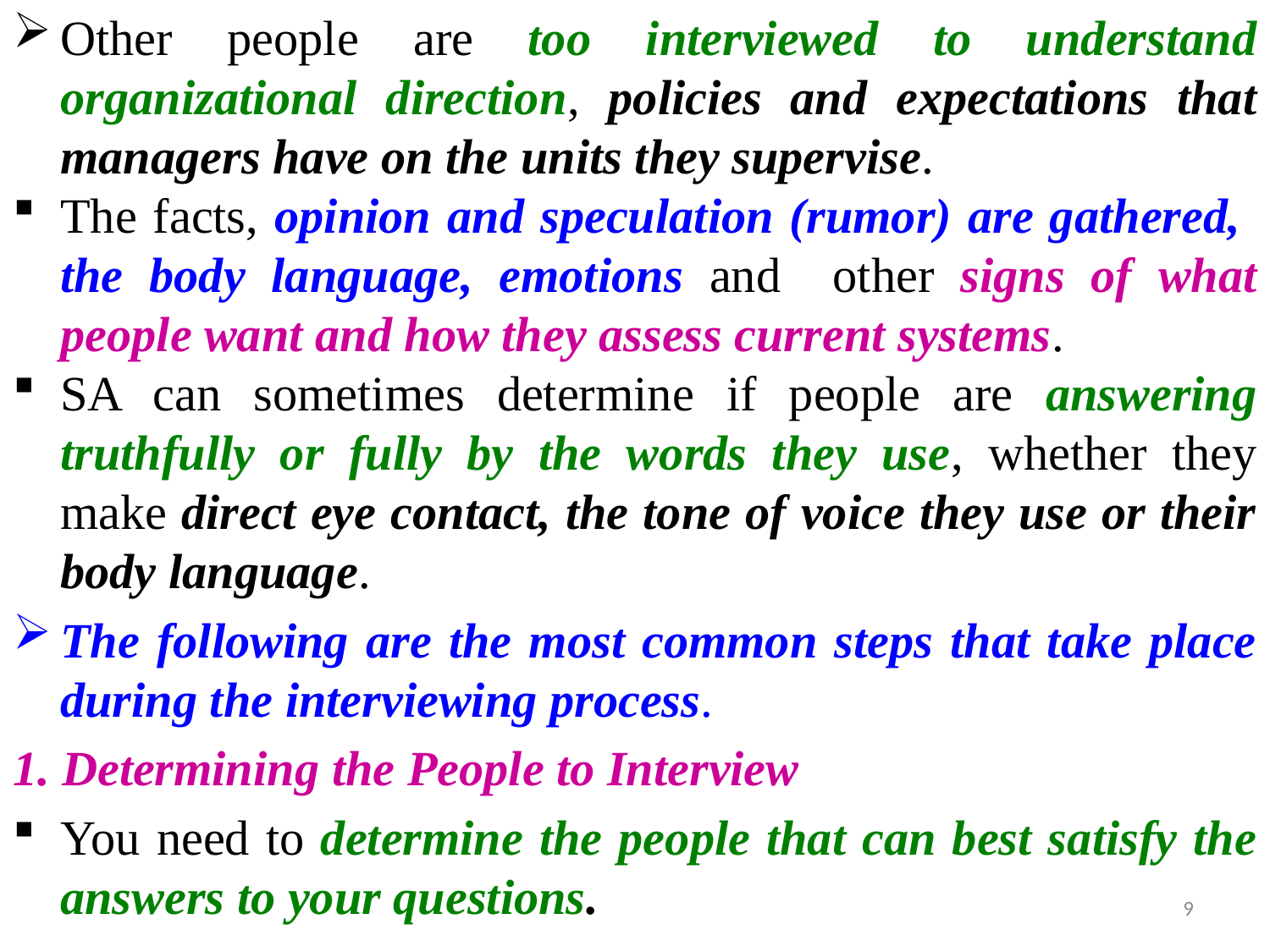

Other people are too interviewed to understand organizational direction, policies and expectations that managers have on the units they supervise.
The facts, opinion and speculation (rumor) are gathered,  the body language, emotions and  other signs of what people want and how they assess current systems.
SA can sometimes determine if people are answering truthfully or fully by the words they use, whether they make direct eye contact, the tone of voice they use or their body language.
The following are the most common steps that take place during the interviewing process.
1. Determining the People to Interview
You need to determine the people that can best satisfy the answers to your questions.
9